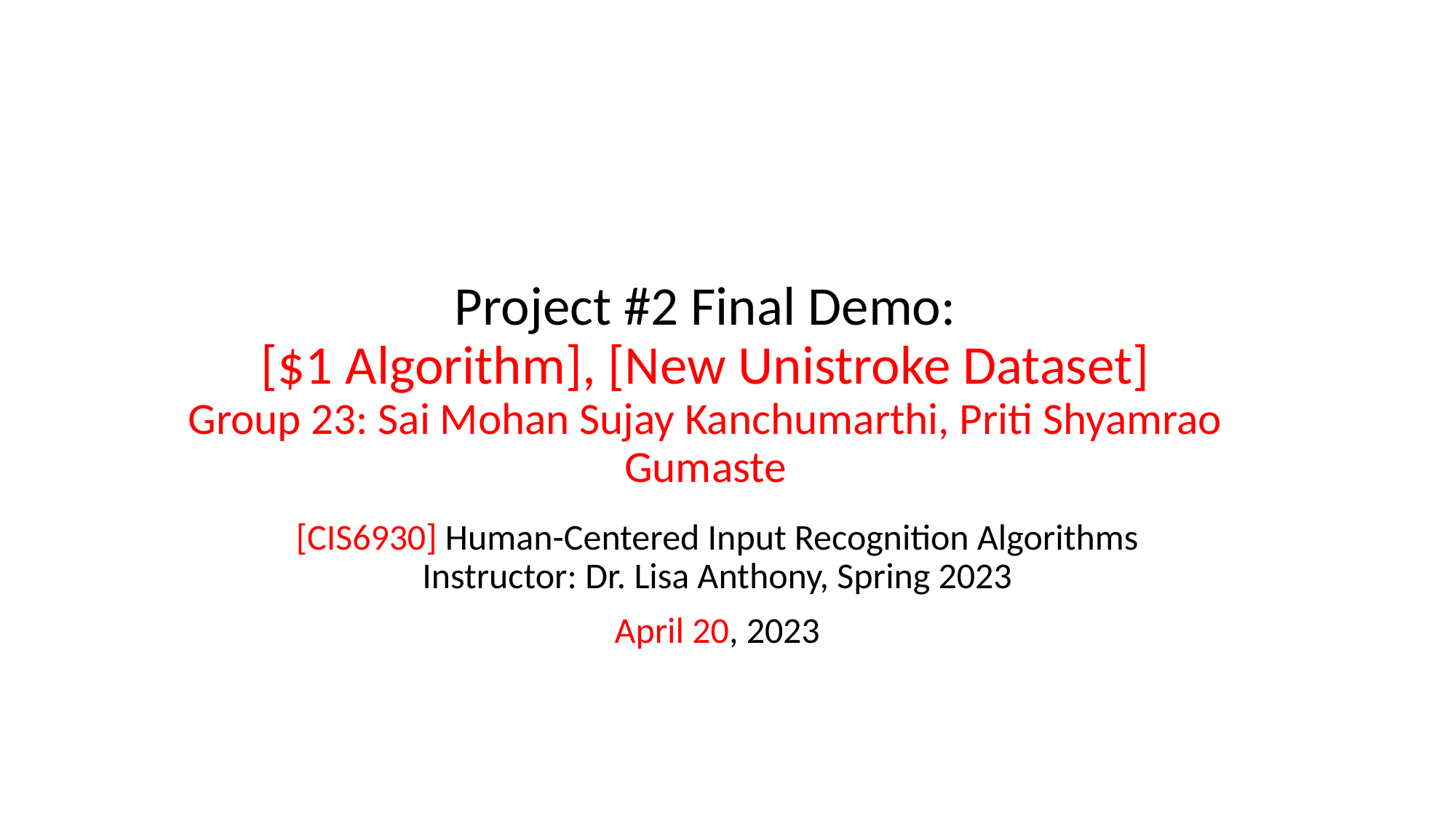

# Project #2 Final Demo: [$1 Algorithm], [New Unistroke Dataset] Group 23: Sai Mohan Sujay Kanchumarthi, Priti Shyamrao Gumaste
[CIS6930] Human-Centered Input Recognition Algorithms
Instructor: Dr. Lisa Anthony, Spring 2023
April 20, 2023